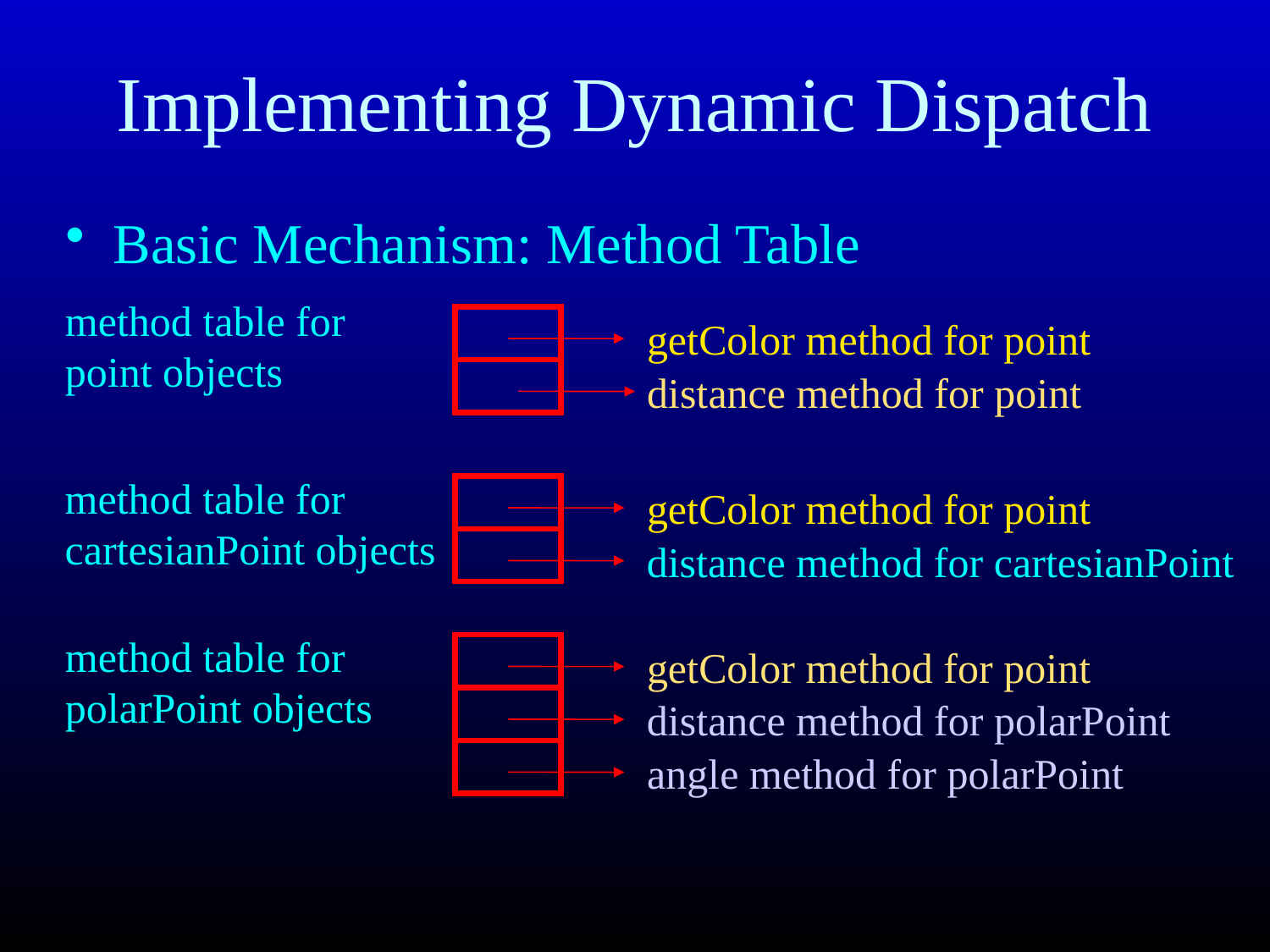

# Implementing Dynamic Dispatch
Basic Mechanism: Method Table
method table for
point objects

getColor method for point

distance method for point

method table for
cartesianPoint objects

getColor method for point

distance method for cartesianPoint

method table for
polarPoint objects

getColor method for point

distance method for polarPoint

angle method for polarPoint